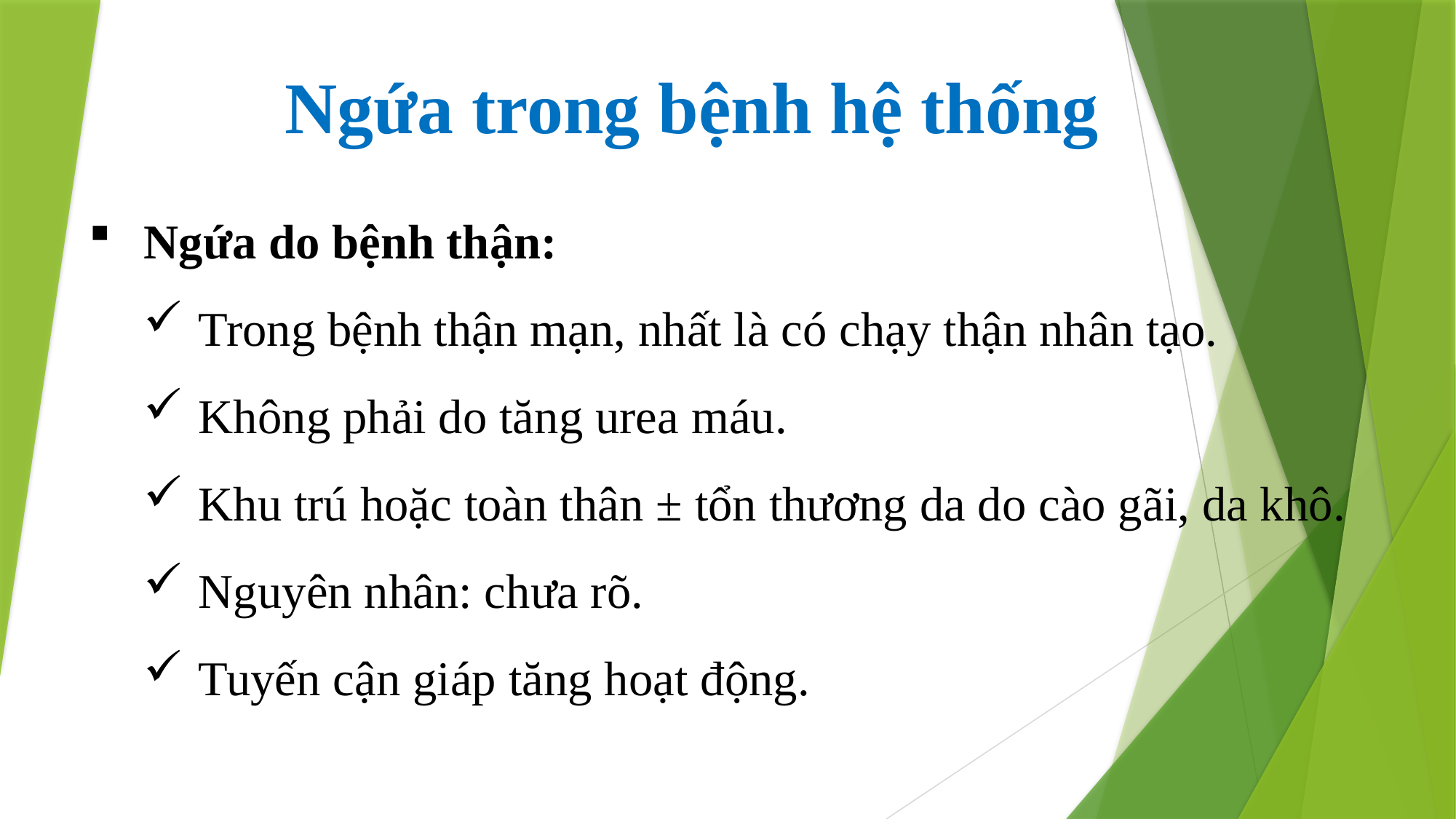

Ngứa trong bệnh hệ thống
Ngứa do bệnh thận:
Trong bệnh thận mạn, nhất là có chạy thận nhân tạo.
Không phải do tăng urea máu.
Khu trú hoặc toàn thân ± tổn thương da do cào gãi, da khô.
Nguyên nhân: chưa rõ.
Tuyến cận giáp tăng hoạt động.